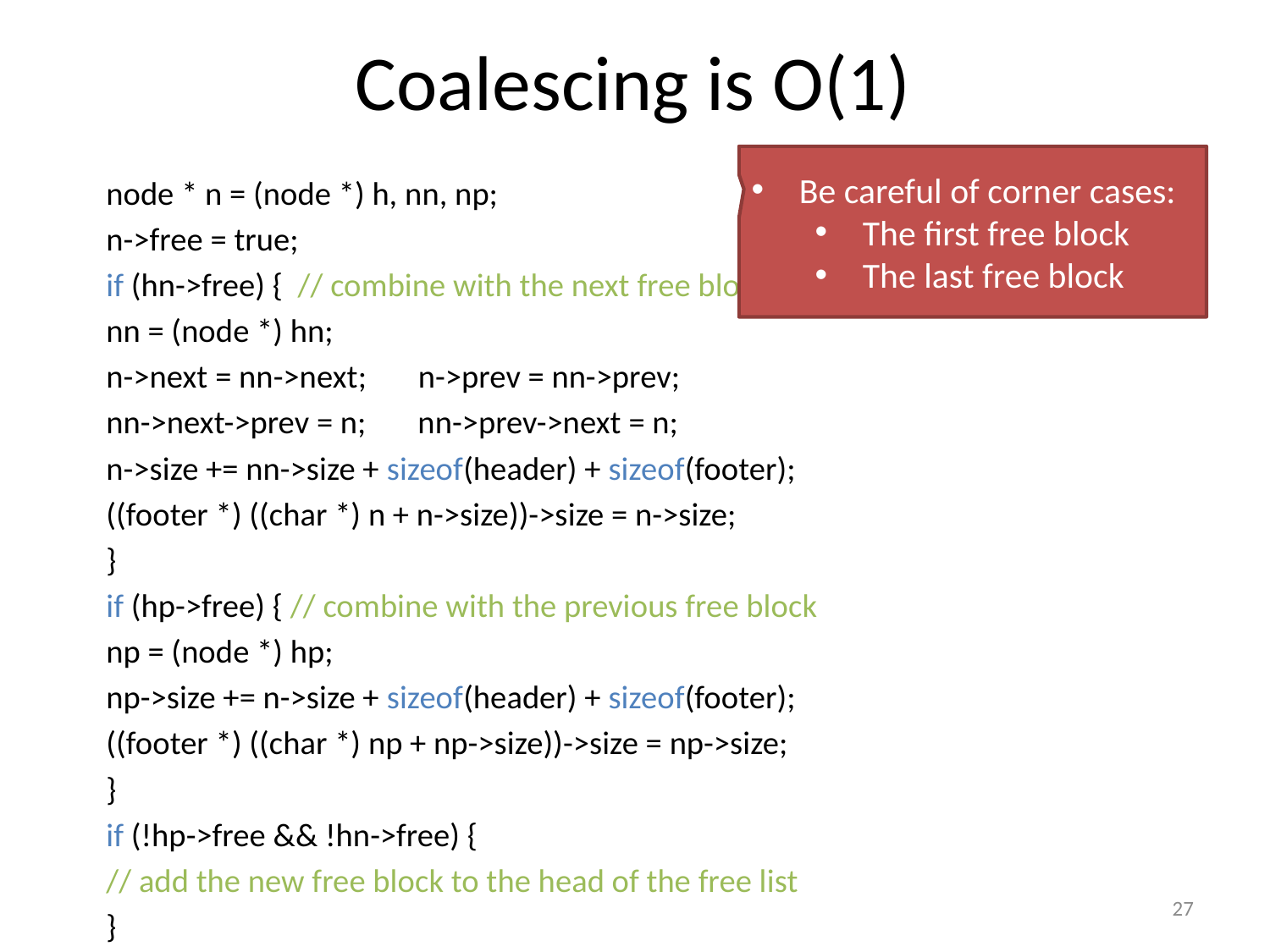

# Coalescing is O(1)
Be careful of corner cases:
The first free block
The last free block
	node * n = (node *) h, nn, np;
	n->free = true;
	if (hn->free) {  // combine with the next free block
		nn = (node *) hn;
		n->next = nn->next;       n->prev = nn->prev;
		nn->next->prev = n;       nn->prev->next = n;
		n->size += nn->size + sizeof(header) + sizeof(footer);
		((footer *) ((char *) n + n->size))->size = n->size;
	}
	if (hp->free) { // combine with the previous free block
		np = (node *) hp;
		np->size += n->size + sizeof(header) + sizeof(footer);
		((footer *) ((char *) np + np->size))->size = np->size;
	}
	if (!hp->free && !hn->free) {
		// add the new free block to the head of the free list
	}
27